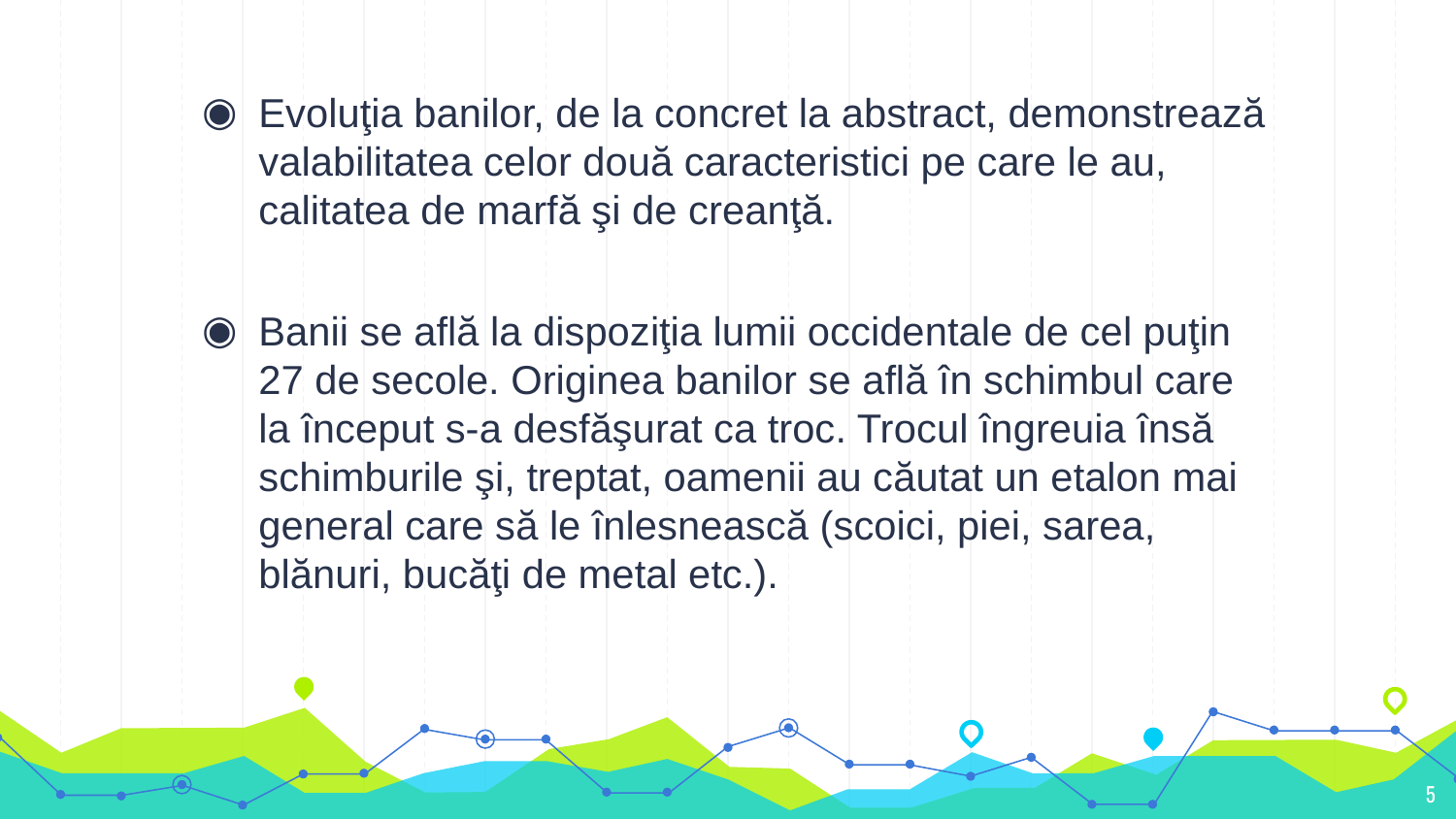

Evoluţia banilor, de la concret la abstract, demonstrează valabilitatea celor două caracteristici pe care le au, calitatea de marfă şi de creanţă.

Banii se află la dispoziţia lumii occidentale de cel puţin 27 de secole. Originea banilor se află în schimbul care la început s-a desfăşurat ca troc. Trocul îngreuia însă schimburile şi, treptat, oamenii au căutat un etalon mai general care să le înlesnească (scoici, piei, sarea, blănuri, bucăţi de metal etc.).
5